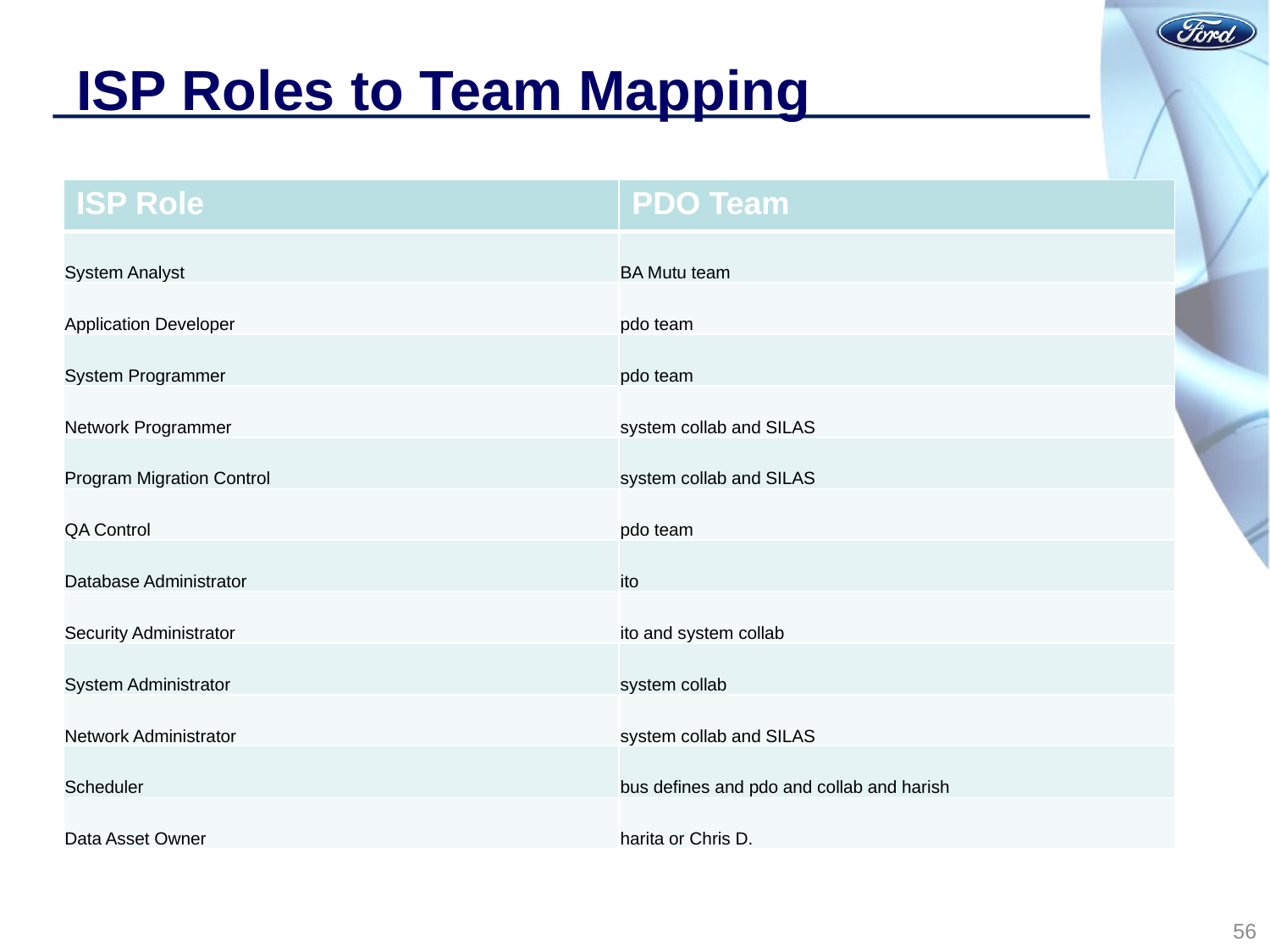

# ISP Roles to Team Mapping
| ISP Role | PDO Team |
| --- | --- |
| System Analyst | BA Mutu team |
| Application Developer | pdo team |
| System Programmer | pdo team |
| Network Programmer | system collab and SILAS |
| Program Migration Control | system collab and SILAS |
| QA Control | pdo team |
| Database Administrator | ito |
| Security Administrator | ito and system collab |
| System Administrator | system collab |
| Network Administrator | system collab and SILAS |
| Scheduler | bus defines and pdo and collab and harish |
| Data Asset Owner | harita or Chris D. |
56